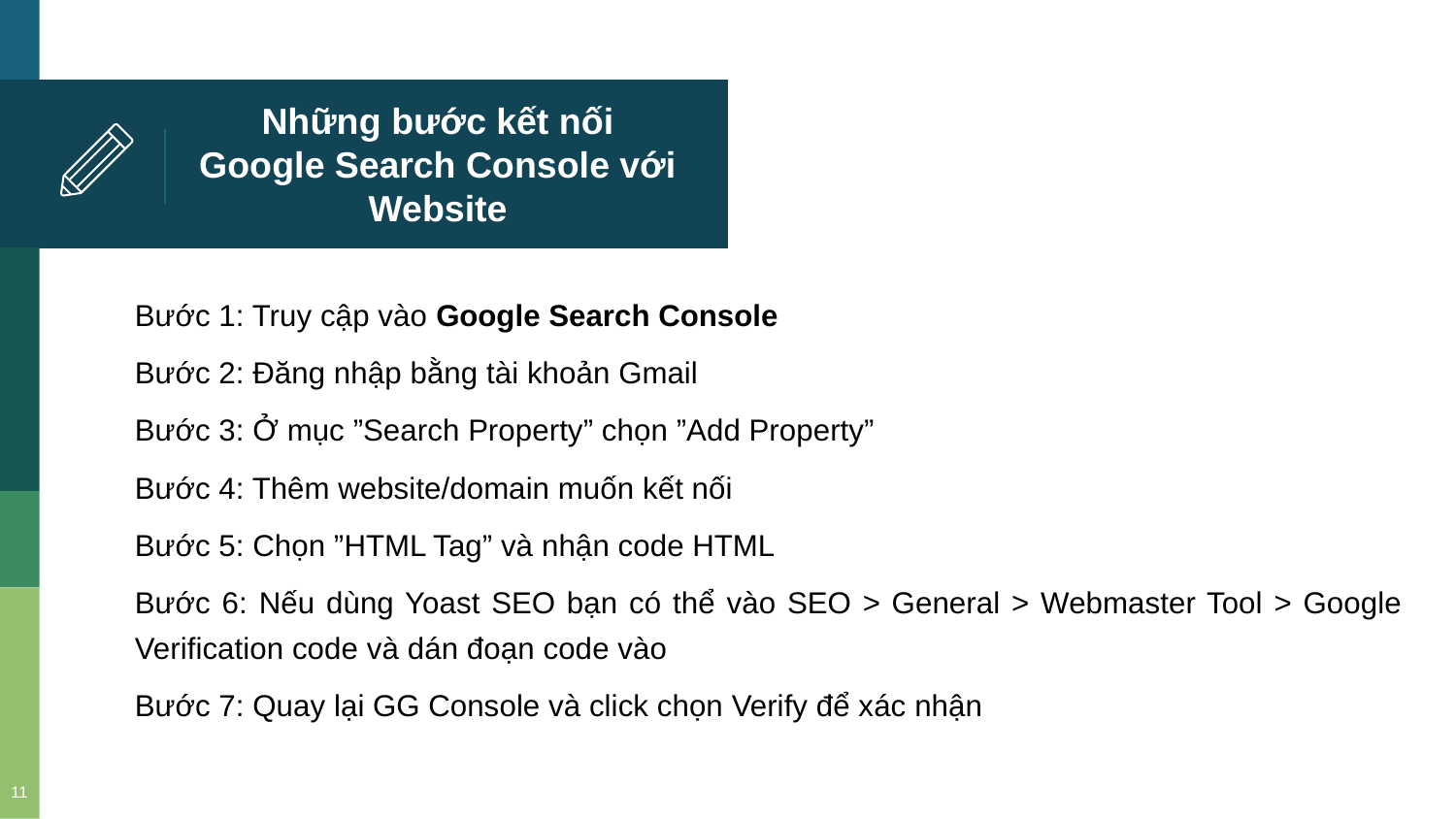

# Những bước kết nối Google Search Console với Website

Bước 1: Truy cập vào Google Search Console
Bước 2: Đăng nhập bằng tài khoản Gmail
Bước 3: Ở mục ”Search Property” chọn ”Add Property”
Bước 4: Thêm website/domain muốn kết nối
Bước 5: Chọn ”HTML Tag” và nhận code HTML
Bước 6: Nếu dùng Yoast SEO bạn có thể vào SEO > General > Webmaster Tool > Google Verification code và dán đoạn code vào
Bước 7: Quay lại GG Console và click chọn Verify để xác nhận

11